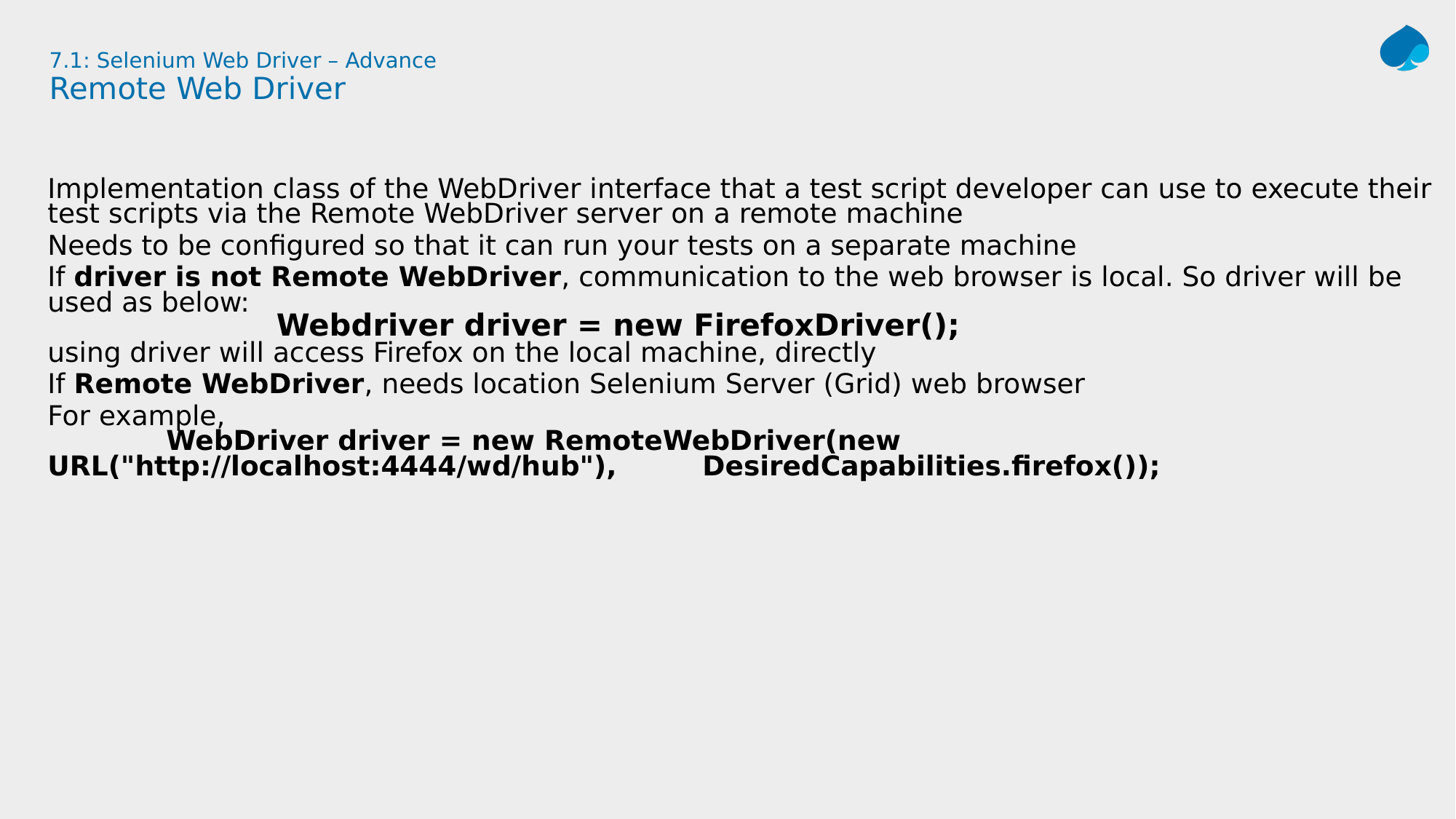

# 7.1: Selenium Web Driver – Advance Remote Web Driver
Implementation class of the WebDriver interface that a test script developer can use to execute their test scripts via the Remote WebDriver server on a remote machine
Needs to be configured so that it can run your tests on a separate machine
If driver is not Remote WebDriver, communication to the web browser is local. So driver will be used as below: 
   		 Webdriver driver = new FirefoxDriver(); 
using driver will access Firefox on the local machine, directly
If Remote WebDriver, needs location Selenium Server (Grid) web browser
For example, 
   	 WebDriver driver = new RemoteWebDriver(new 	URL("http://localhost:4444/wd/hub"), 	DesiredCapabilities.firefox());